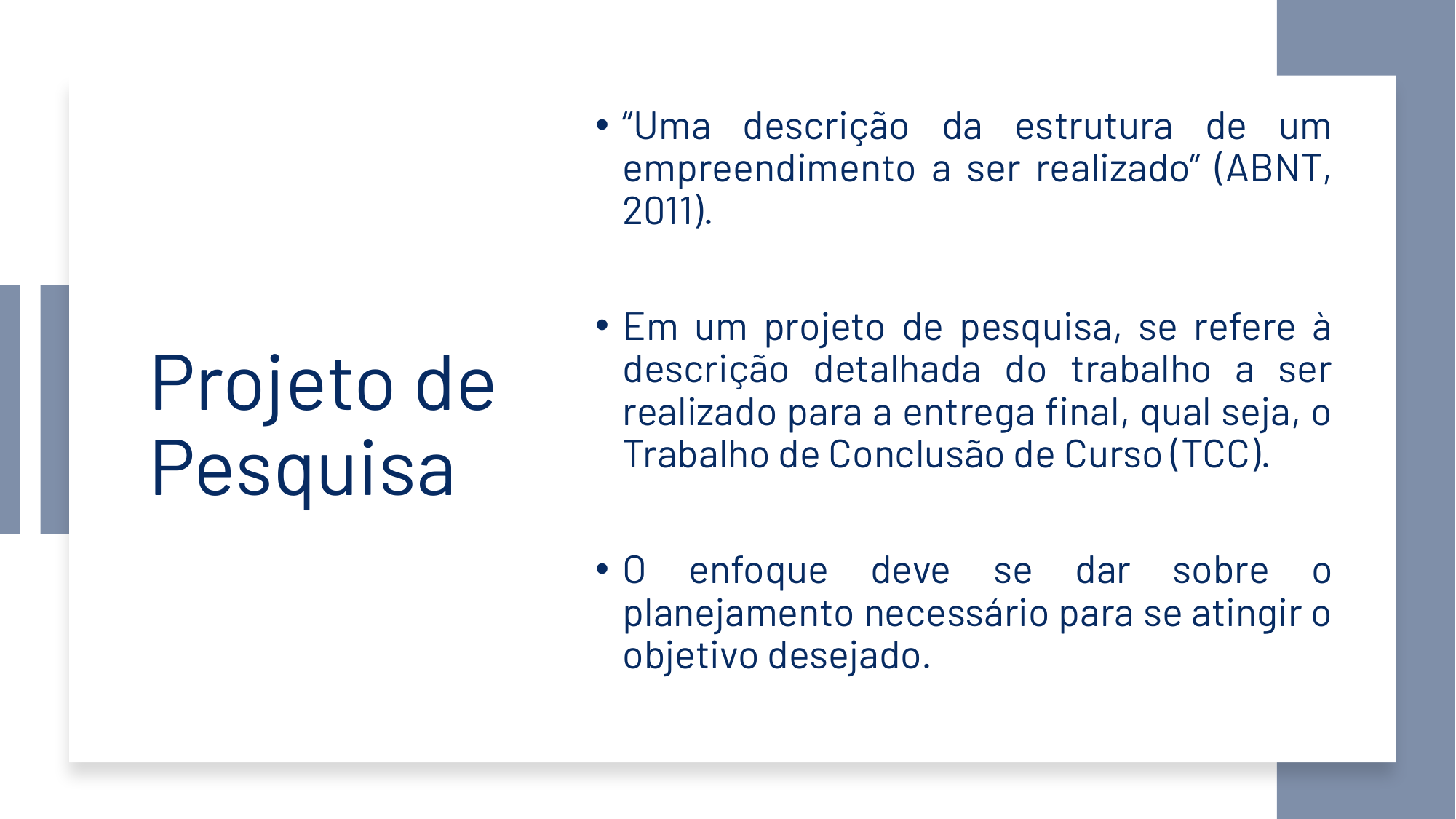

“Uma descrição da estrutura de um empreendimento a ser realizado” (ABNT, 2011).

Em um projeto de pesquisa, se refere à descrição detalhada do trabalho a ser realizado para a entrega final, qual seja, o Trabalho de Conclusão de Curso (TCC).

O enfoque deve se dar sobre o planejamento necessário para se atingir o objetivo desejado.

# Projeto de Pesquisa